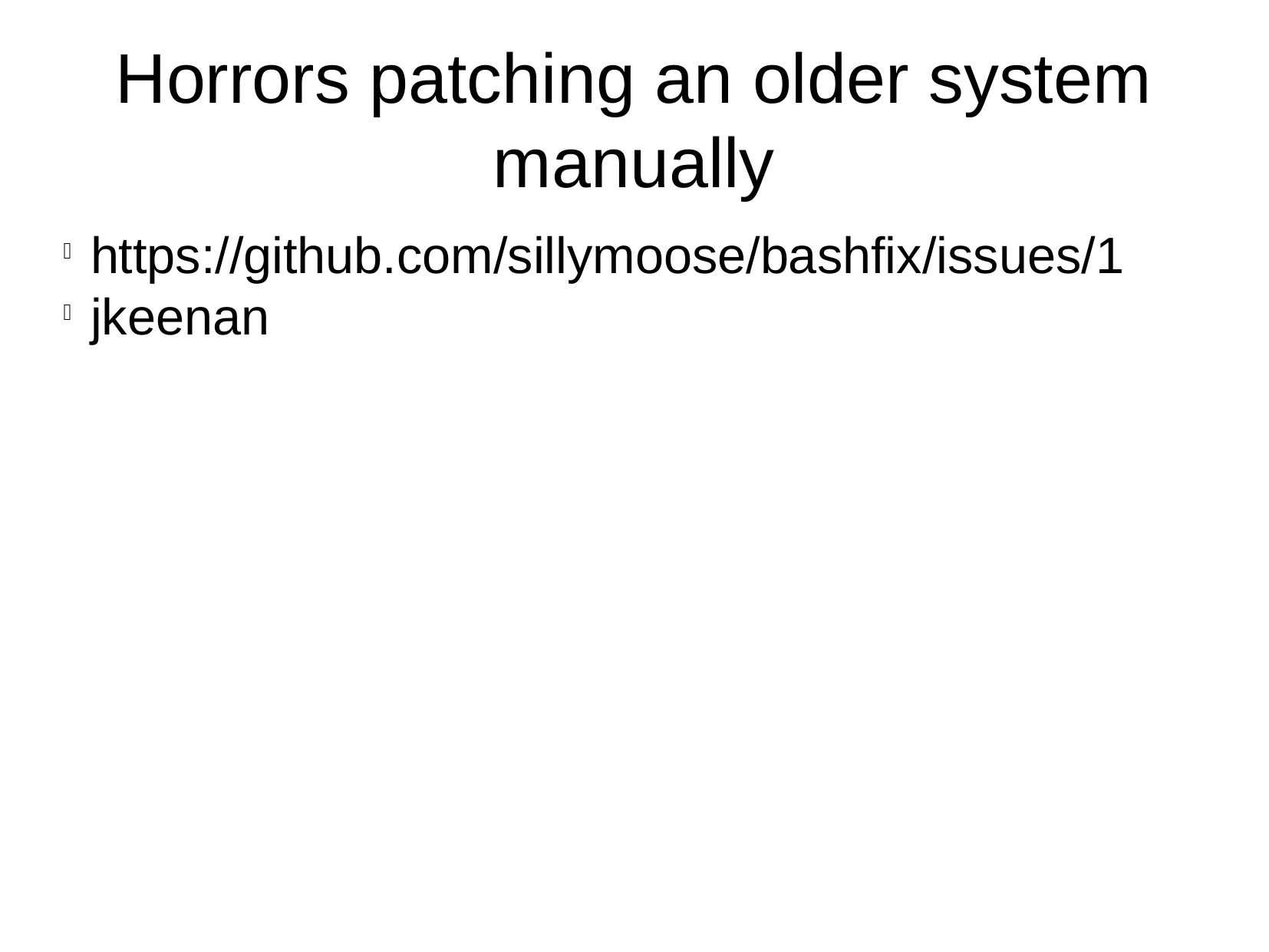

Horrors patching an older system manually
https://github.com/sillymoose/bashfix/issues/1
jkeenan